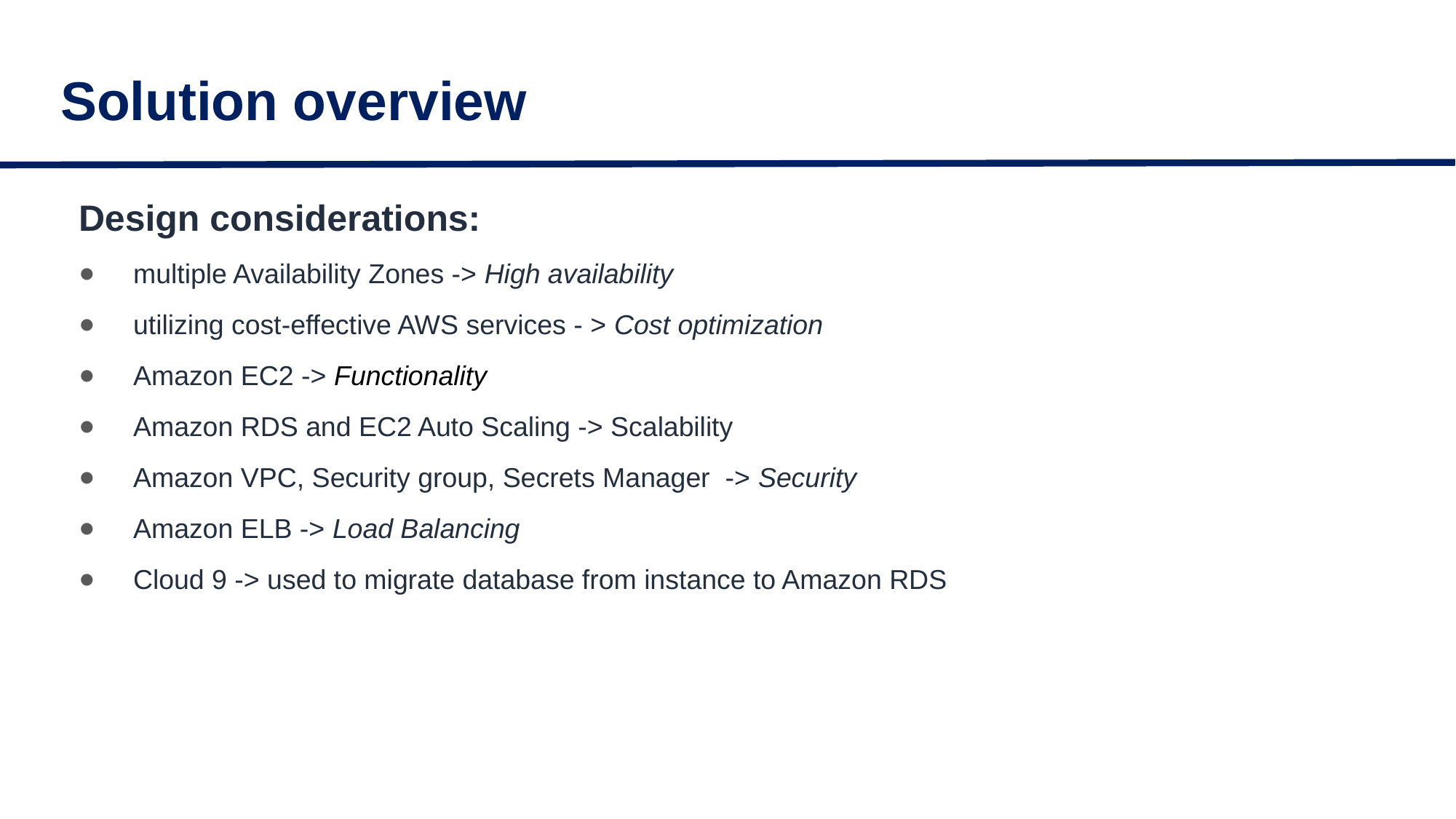

# Solution overview

Design considerations:
multiple Availability Zones -> High availability
utilizing cost-effective AWS services - > Cost optimization
Amazon EC2 -> Functionality
Amazon RDS and EC2 Auto Scaling -> Scalability
Amazon VPC, Security group, Secrets Manager  -> Security
Amazon ELB -> Load Balancing
Cloud 9 -> used to migrate database from instance to Amazon RDS